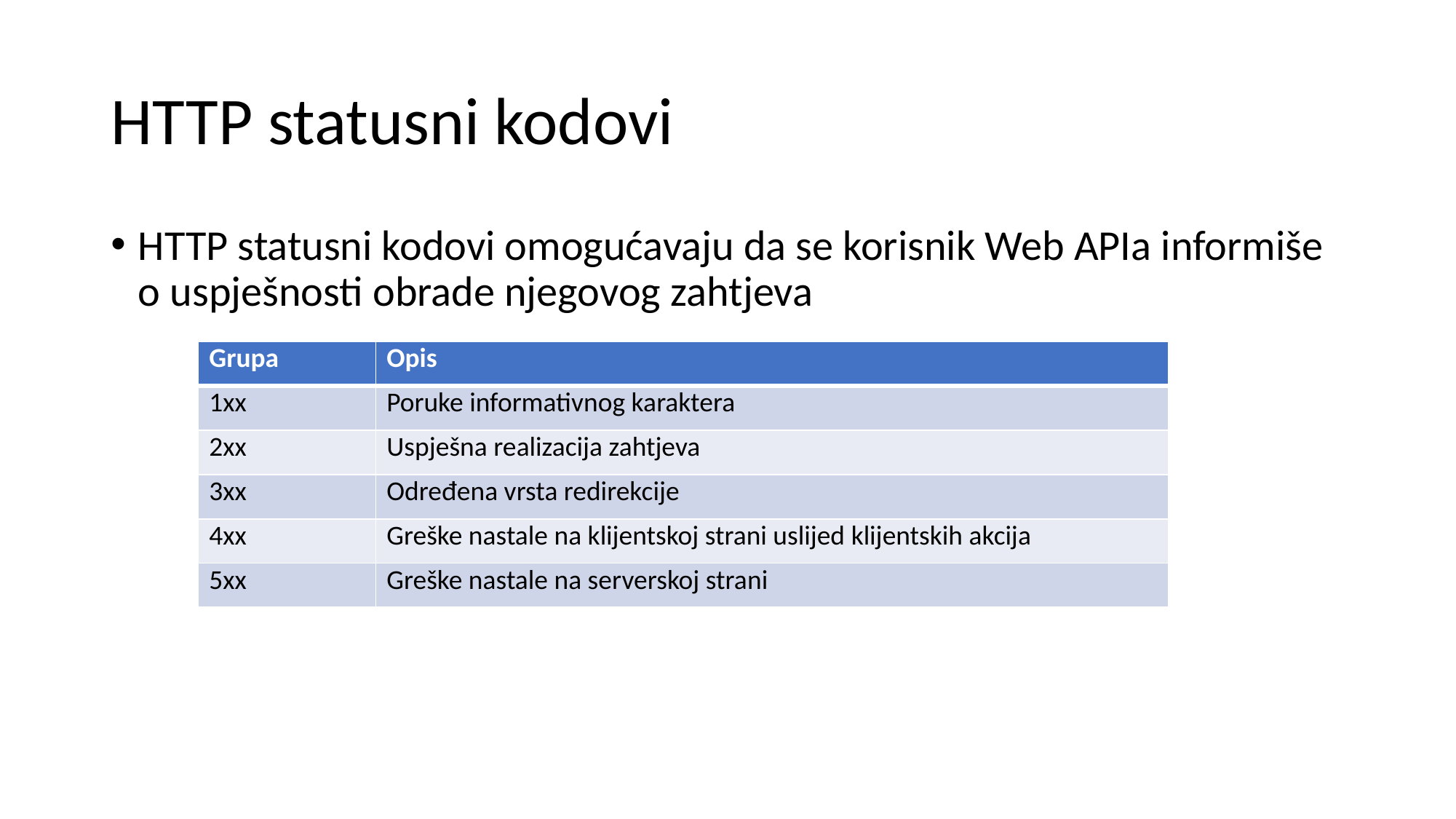

# HTTP statusni kodovi
HTTP statusni kodovi omogućavaju da se korisnik Web APIa informiše o uspješnosti obrade njegovog zahtjeva

| Grupa | Opis |
| --- | --- |
| 1xx | Poruke informativnog karaktera |
| 2xx | Uspješna realizacija zahtjeva |
| 3xx | Određena vrsta redirekcije |
| 4xx | Greške nastale na klijentskoj strani uslijed klijentskih akcija |
| 5xx | Greške nastale na serverskoj strani |